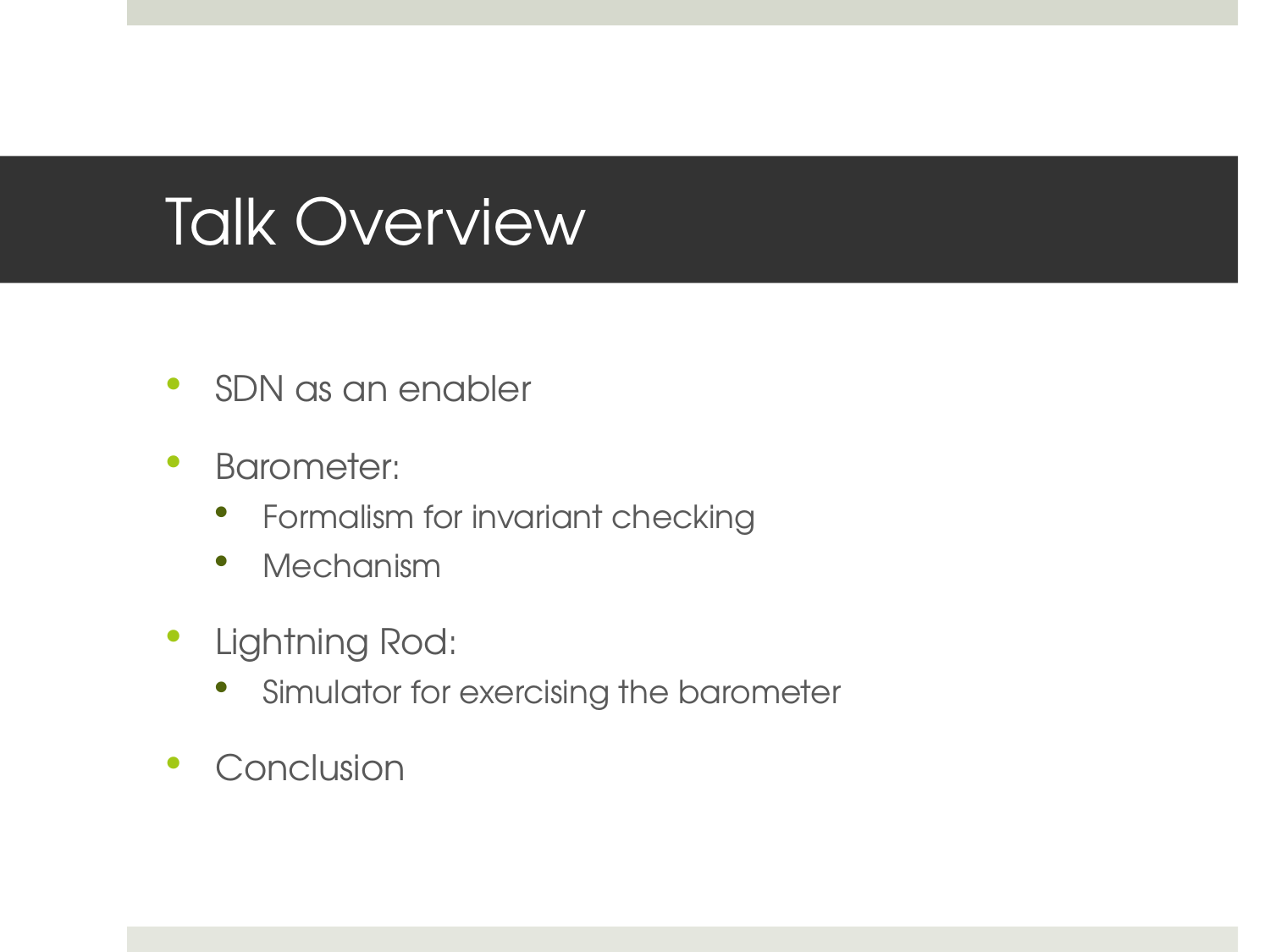

# Talk Overview
SDN as an enabler
Barometer:
Formalism for invariant checking
Mechanism
Lightning Rod:
Simulator for exercising the barometer
Conclusion